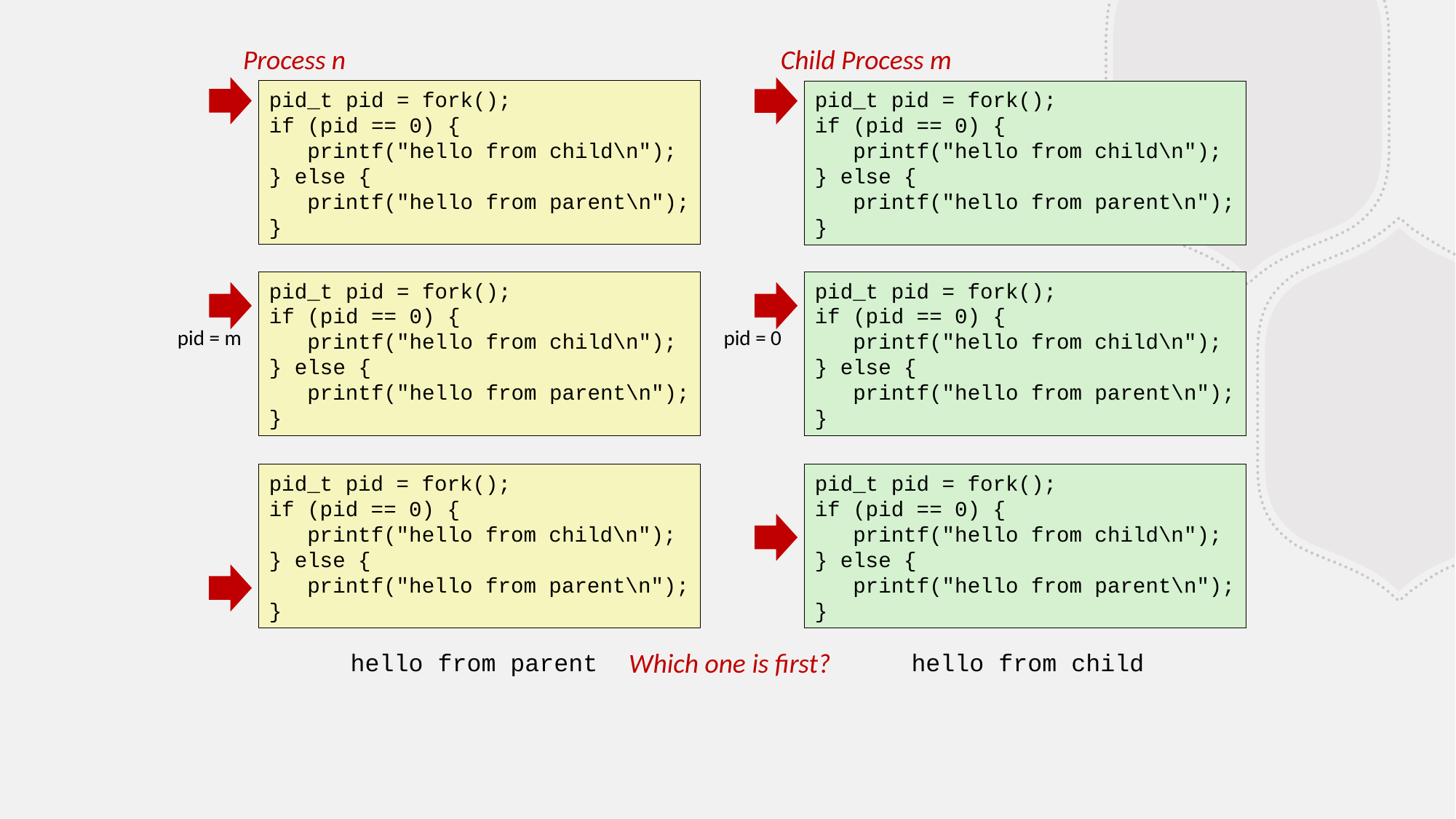

Process n
Child Process m

pid_t pid = fork();
if (pid == 0) {
   printf("hello from child\n");
} else {
   printf("hello from parent\n");
}
pid_t pid = fork();
if (pid == 0) {
   printf("hello from child\n");
} else {
   printf("hello from parent\n");
}
pid_t pid = fork();
if (pid == 0) {
   printf("hello from child\n");
} else {
   printf("hello from parent\n");
}
pid_t pid = fork();
if (pid == 0) {
   printf("hello from child\n");
} else {
   printf("hello from parent\n");
}

pid = m
pid = 0
pid_t pid = fork();
if (pid == 0) {
   printf("hello from child\n");
} else {
   printf("hello from parent\n");
}
pid_t pid = fork();
if (pid == 0) {
   printf("hello from child\n");
} else {
   printf("hello from parent\n");
}

Which one is first?
hello from parent
hello from child